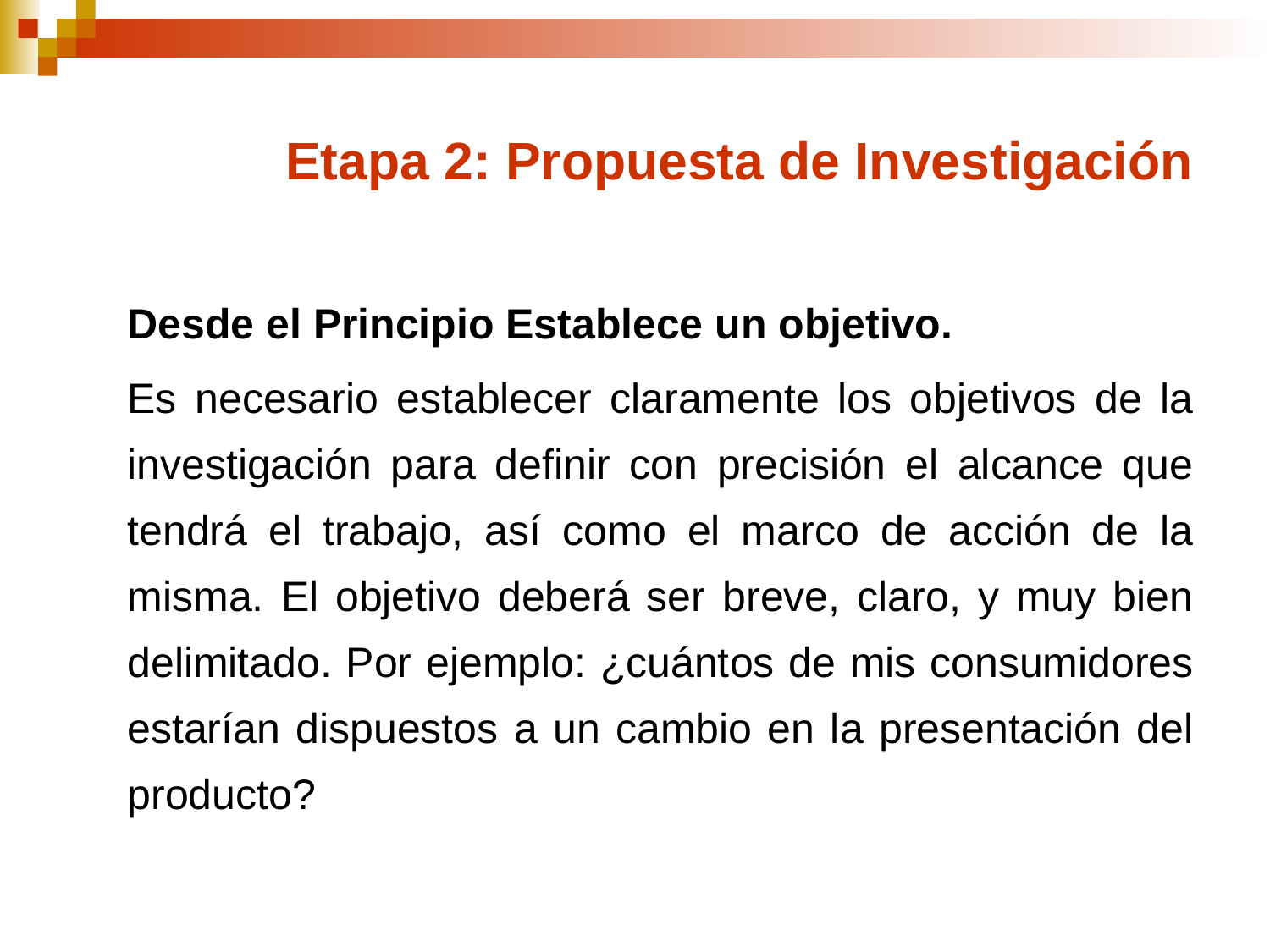

# Etapa 2: Propuesta de Investigación
Desde el Principio Establece un objetivo.
Es necesario establecer claramente los objetivos de la investigación para definir con precisión el alcance que tendrá el trabajo, así como el marco de acción de la misma. El objetivo deberá ser breve, claro, y muy bien delimitado. Por ejemplo: ¿cuántos de mis consumidores estarían dispuestos a un cambio en la presentación del producto?